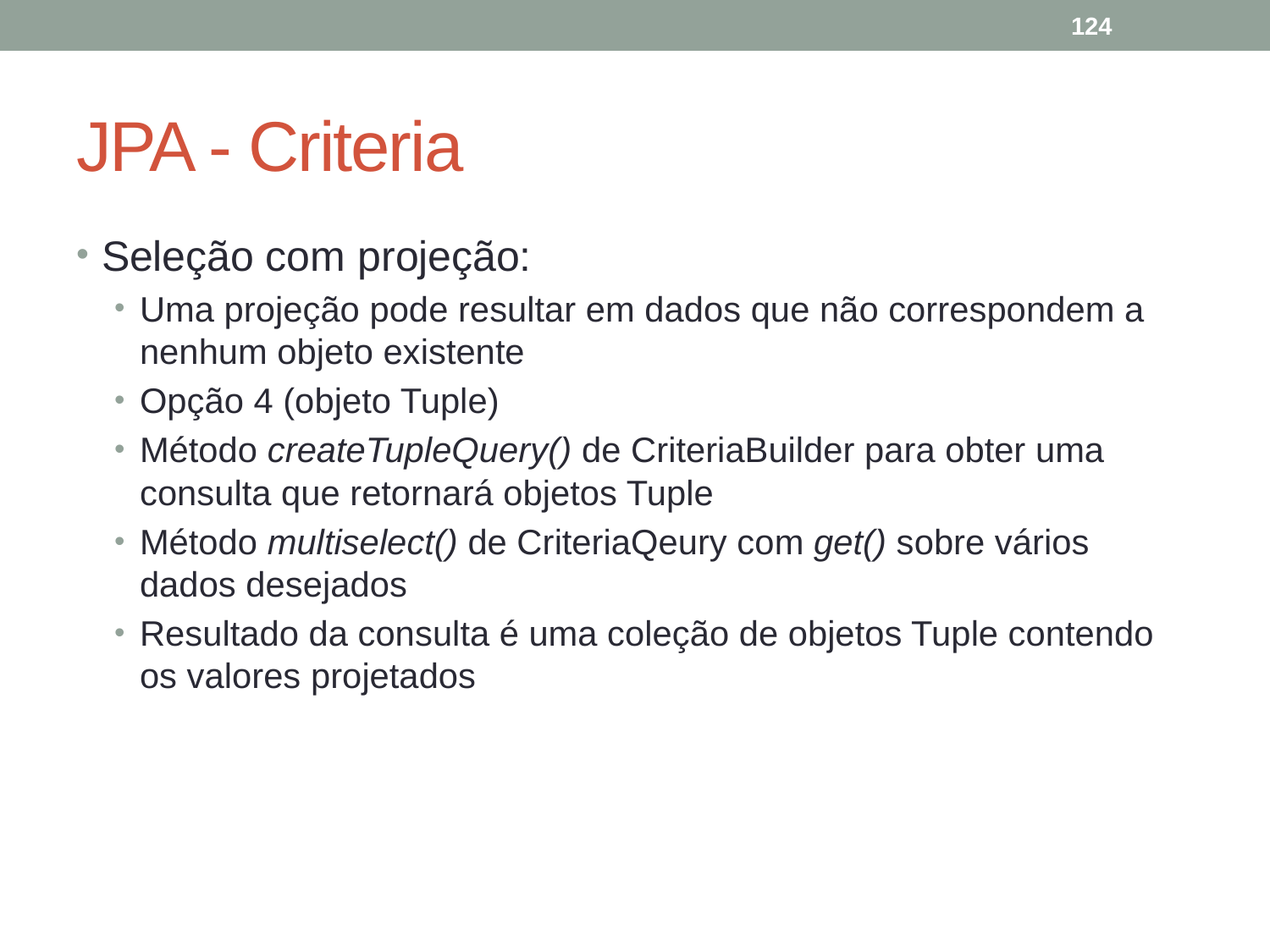

124
# JPA - Criteria
Seleção com projeção:
Uma projeção pode resultar em dados que não correspondem a nenhum objeto existente
Opção 4 (objeto Tuple)
Método createTupleQuery() de CriteriaBuilder para obter uma consulta que retornará objetos Tuple
Método multiselect() de CriteriaQeury com get() sobre vários dados desejados
Resultado da consulta é uma coleção de objetos Tuple contendo os valores projetados